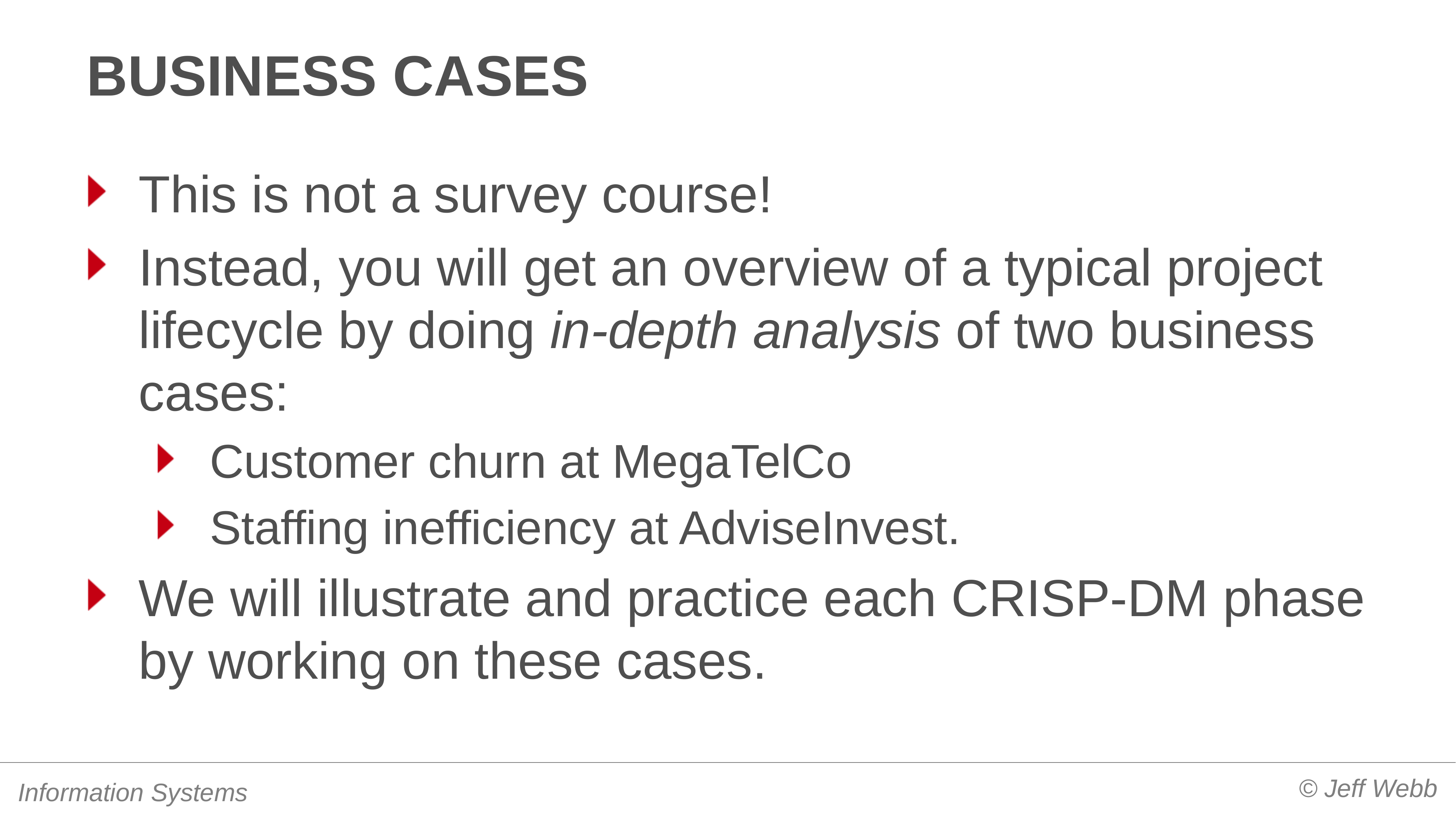

# Business cases
This is not a survey course!
Instead, you will get an overview of a typical project lifecycle by doing in-depth analysis of two business cases:
Customer churn at MegaTelCo
Staffing inefficiency at AdviseInvest.
We will illustrate and practice each CRISP-DM phase by working on these cases.